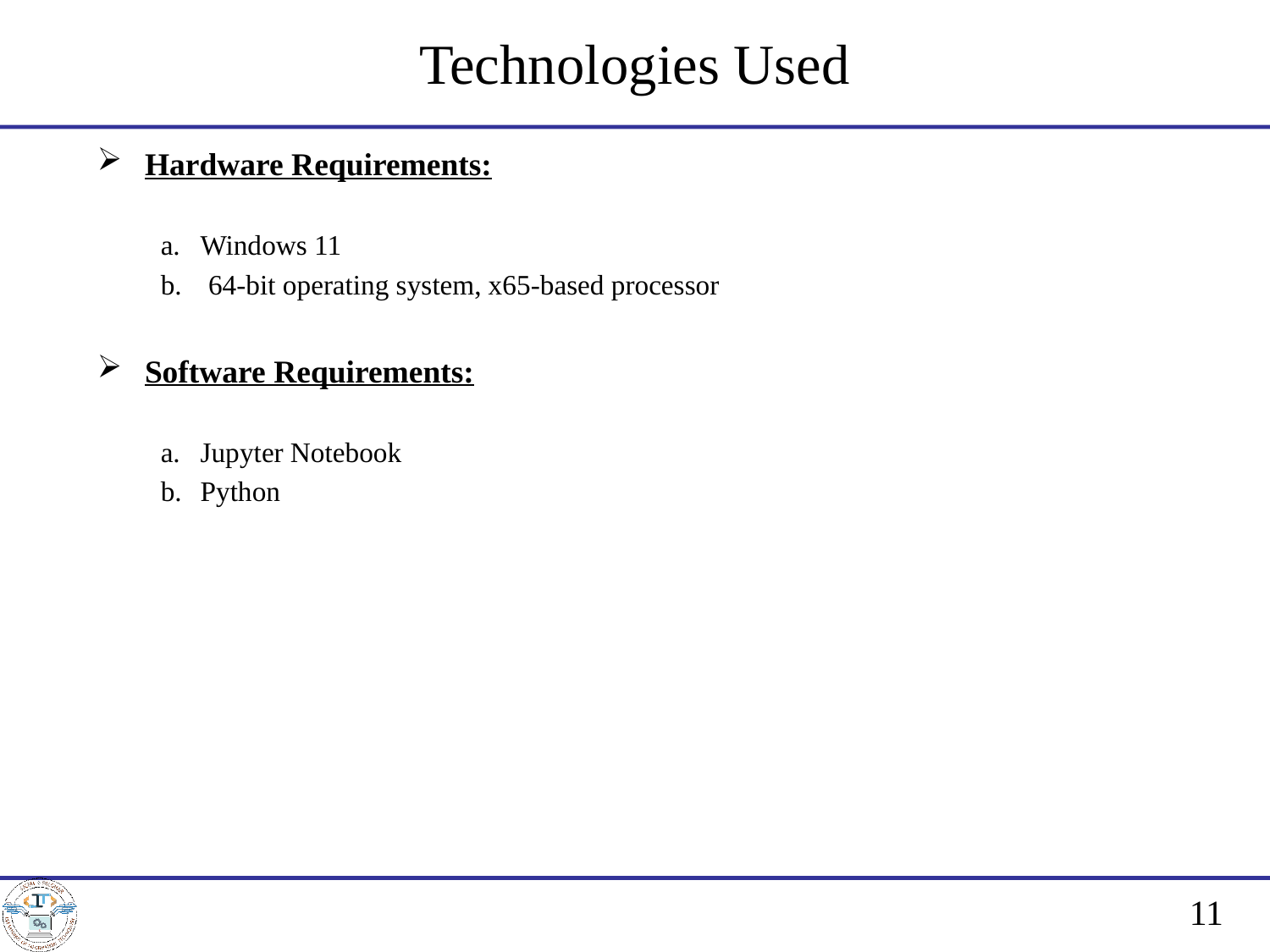

# Technologies Used
Hardware Requirements:

Windows 11
64-bit operating system, x65-based processor

Software Requirements:

Jupyter Notebook
Python

11